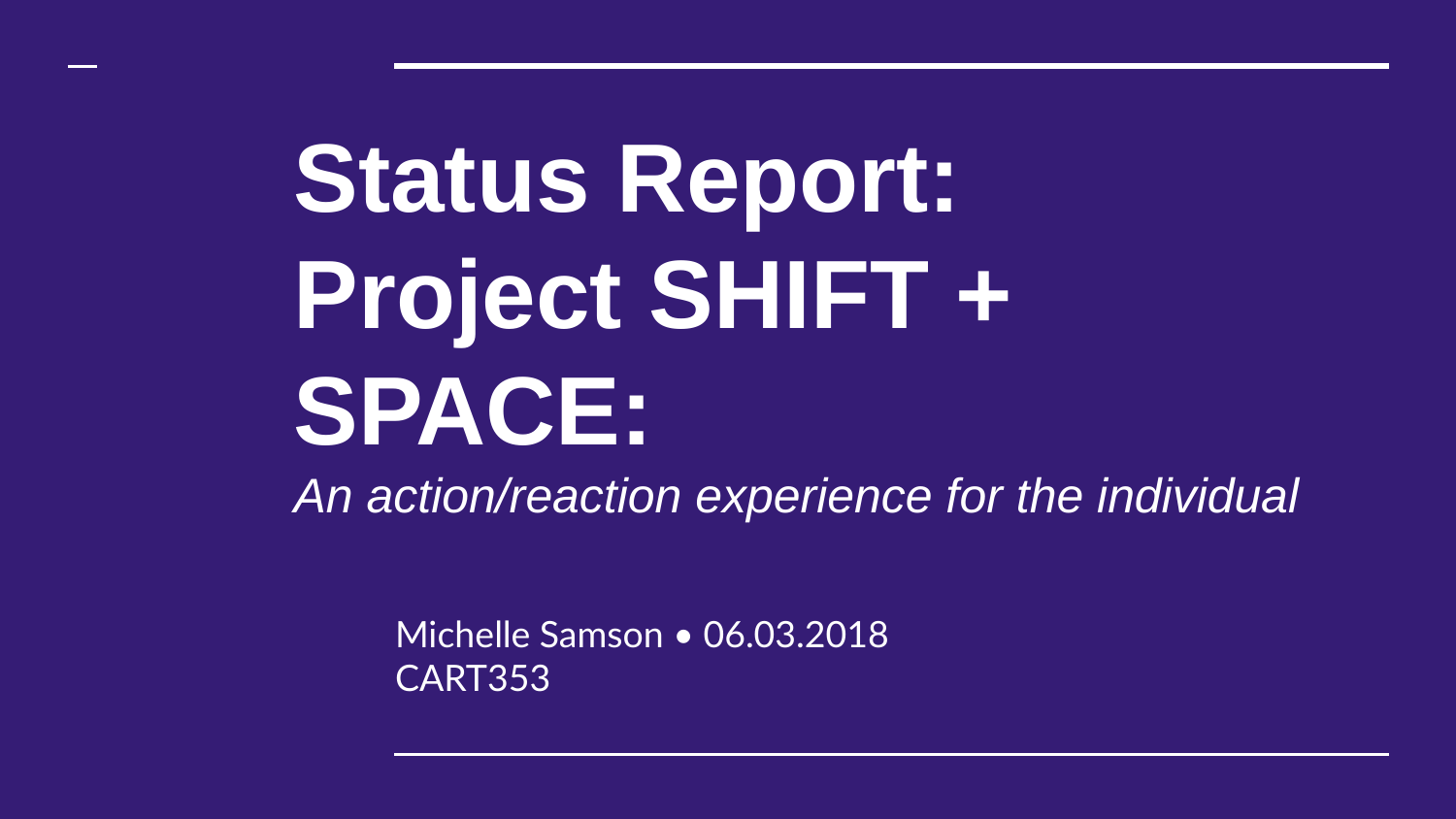

# Status Report: Project SHIFT + SPACE:
An action/reaction experience for the individual
Michelle Samson • 06.03.2018
CART353